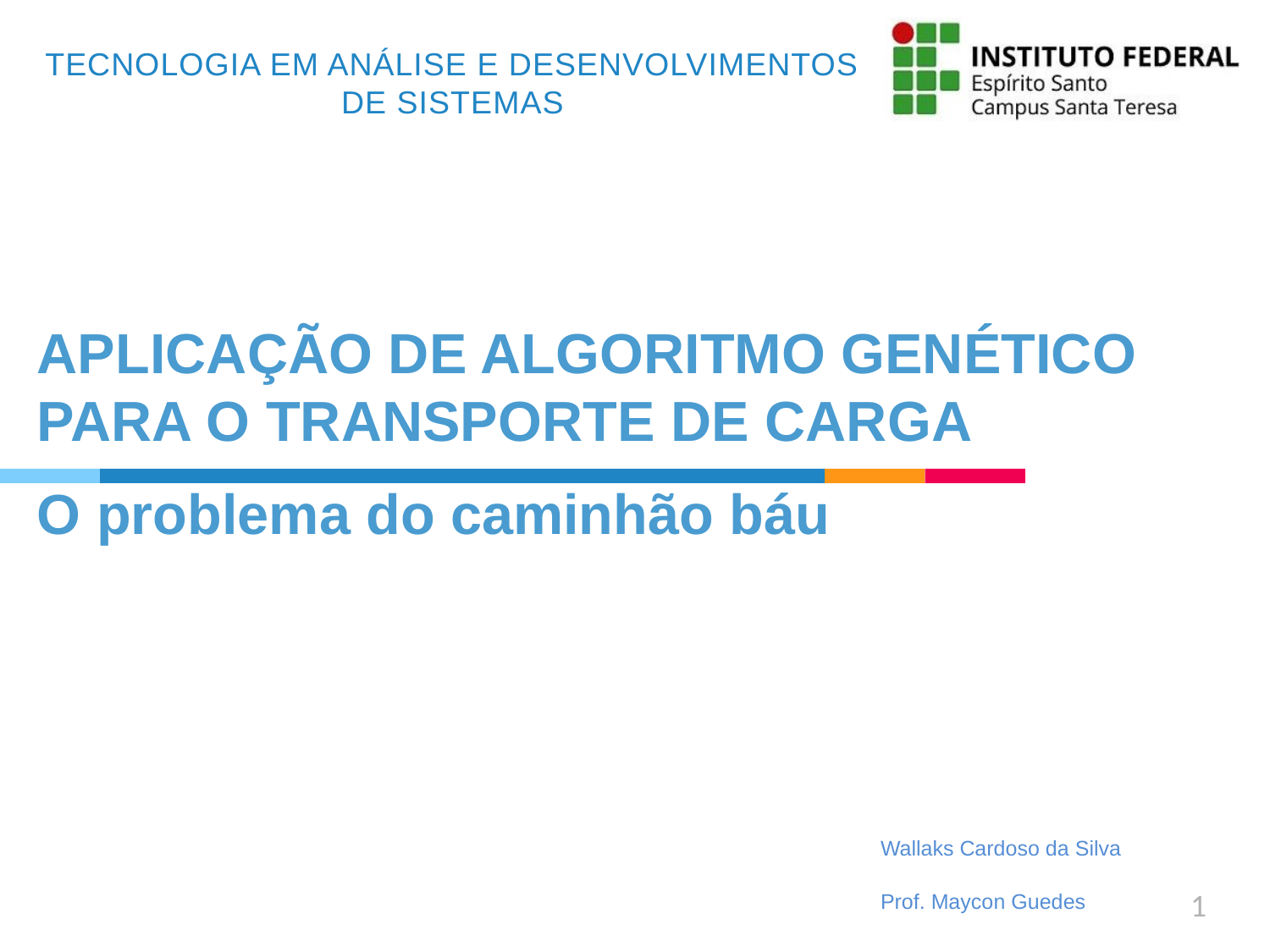

TECNOLOGIA EM ANÁLISE E DESENVOLVIMENTOS DE SISTEMAS
APLICAÇÃO DE ALGORITMO GENÉTICO PARA O TRANSPORTE DE CARGA

O problema do caminhão báu
Wallaks Cardoso da Silva

Prof. Maycon Guedes
1